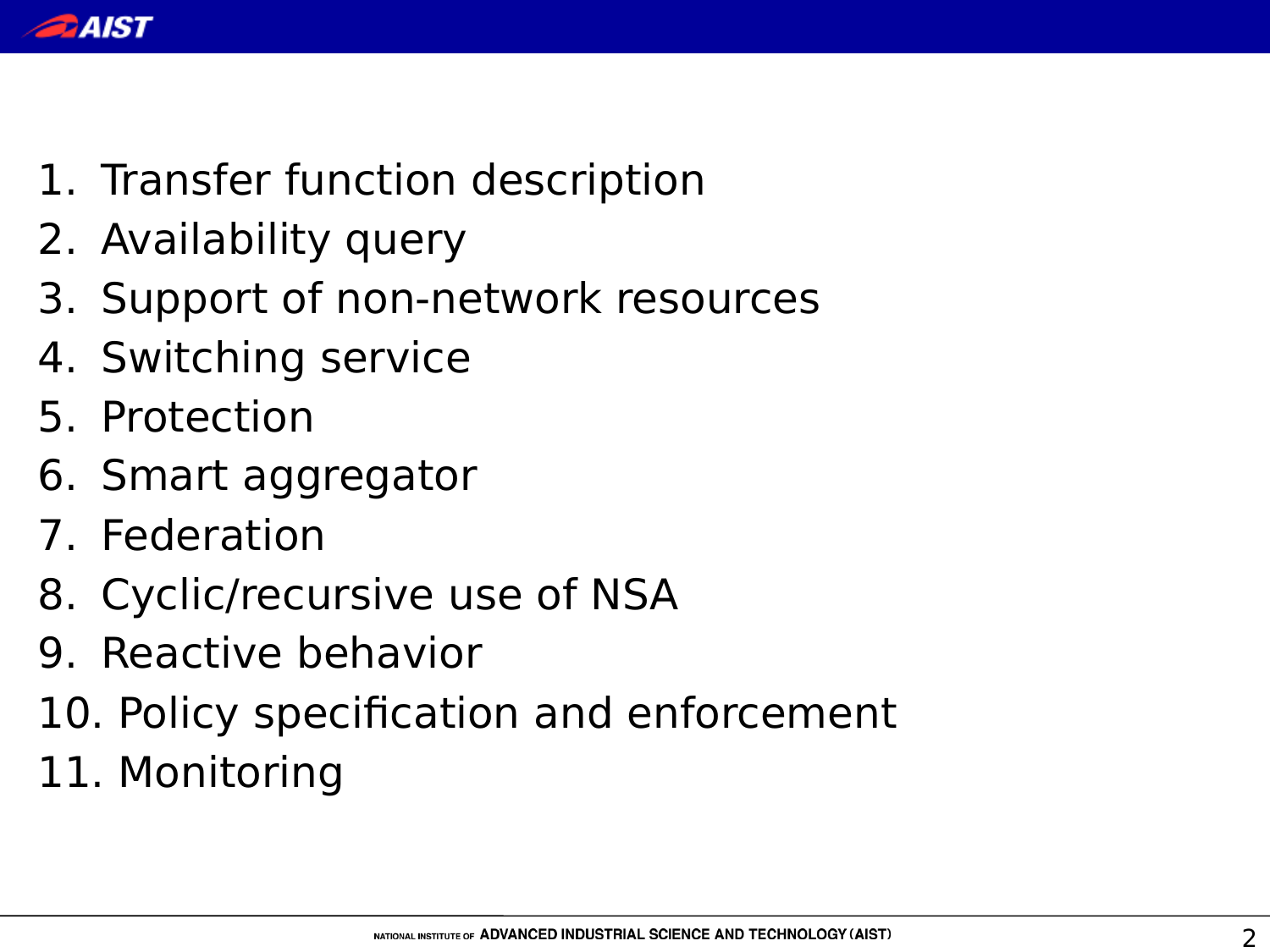

#
Transfer function description
Availability query
Support of non-network resources
Switching service
Protection
Smart aggregator
Federation
Cyclic/recursive use of NSA
Reactive behavior
 Policy specification and enforcement
 Monitoring